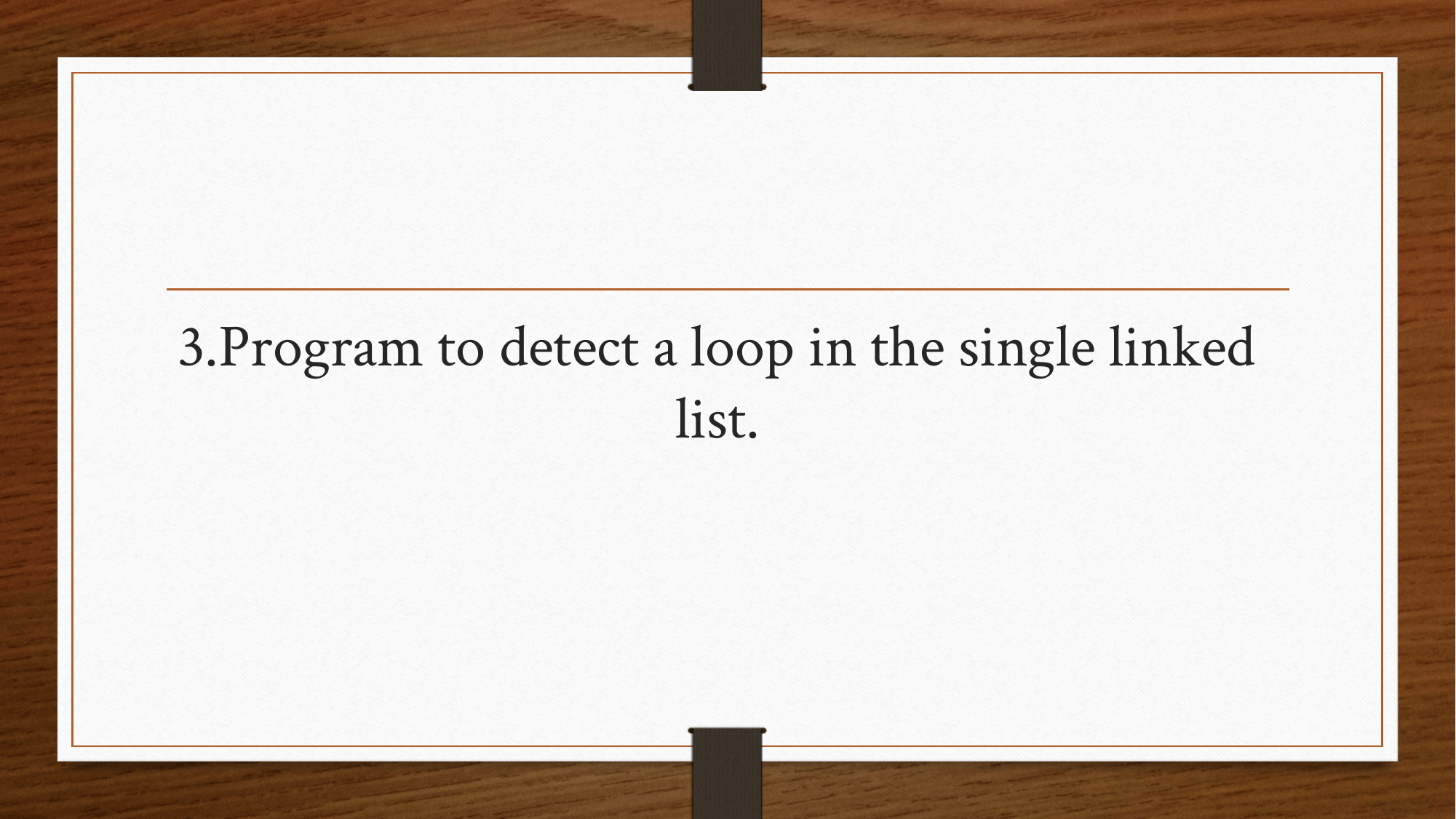

# 3.Program to detect a loop in the single linked list.